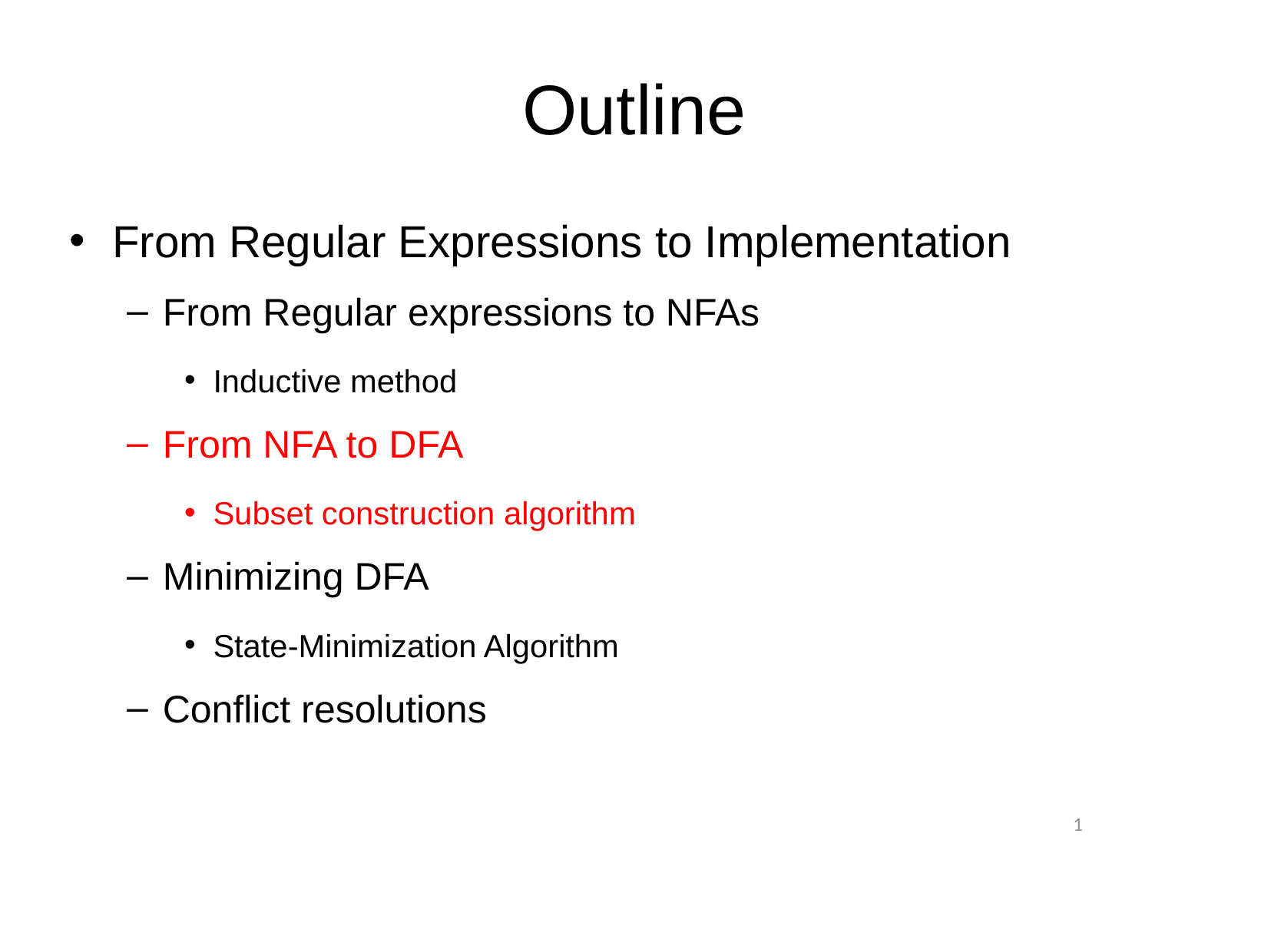

# Outline
From Regular Expressions to Implementation
From Regular expressions to NFAs
Inductive method
From NFA to DFA
Subset construction algorithm
Minimizing DFA
State-Minimization Algorithm
Conflict resolutions
1